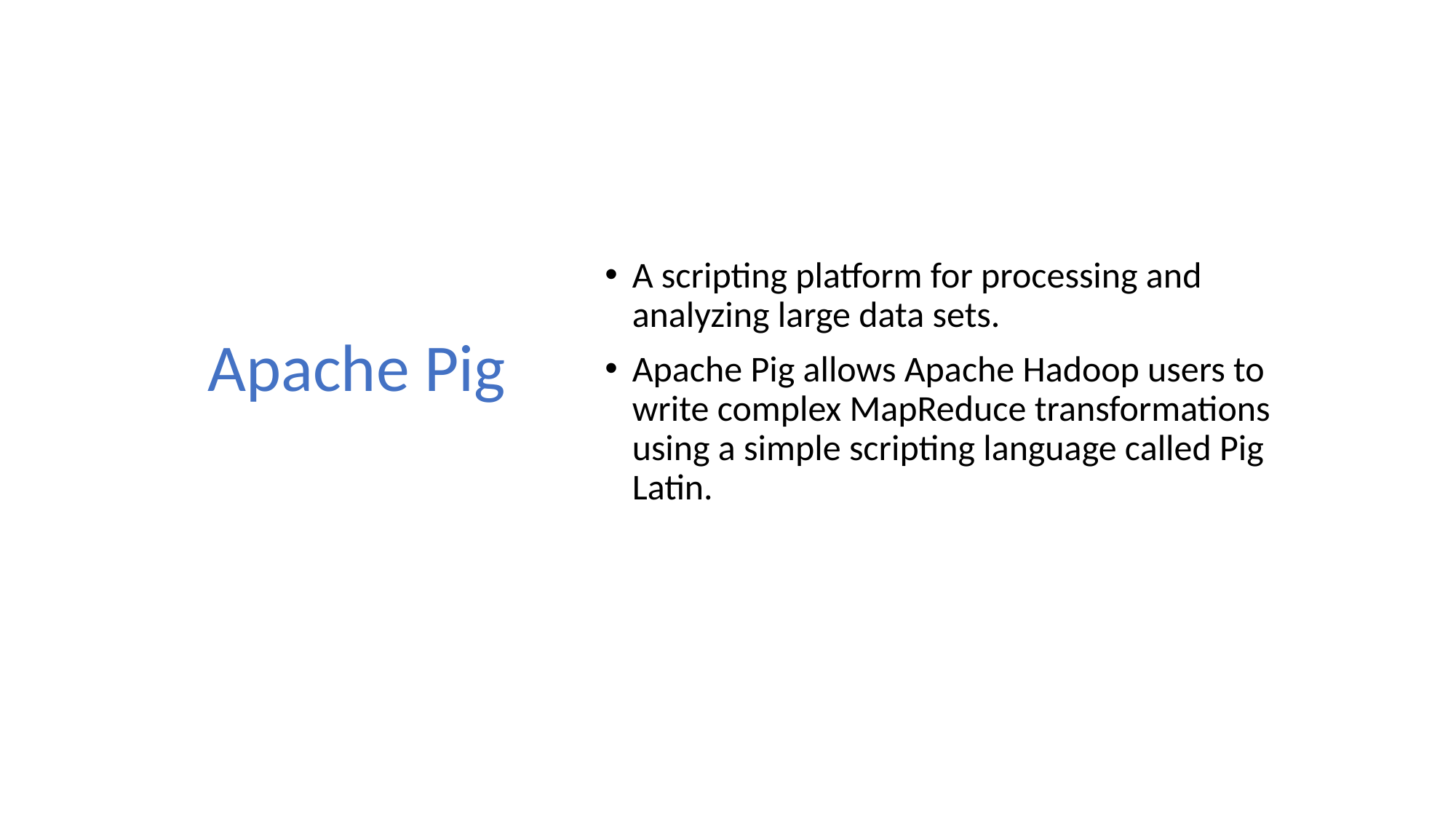

# Apache Pig
A scripting platform for processing and analyzing large data sets.
Apache Pig allows Apache Hadoop users to write complex MapReduce transformations using a simple scripting language called Pig Latin.